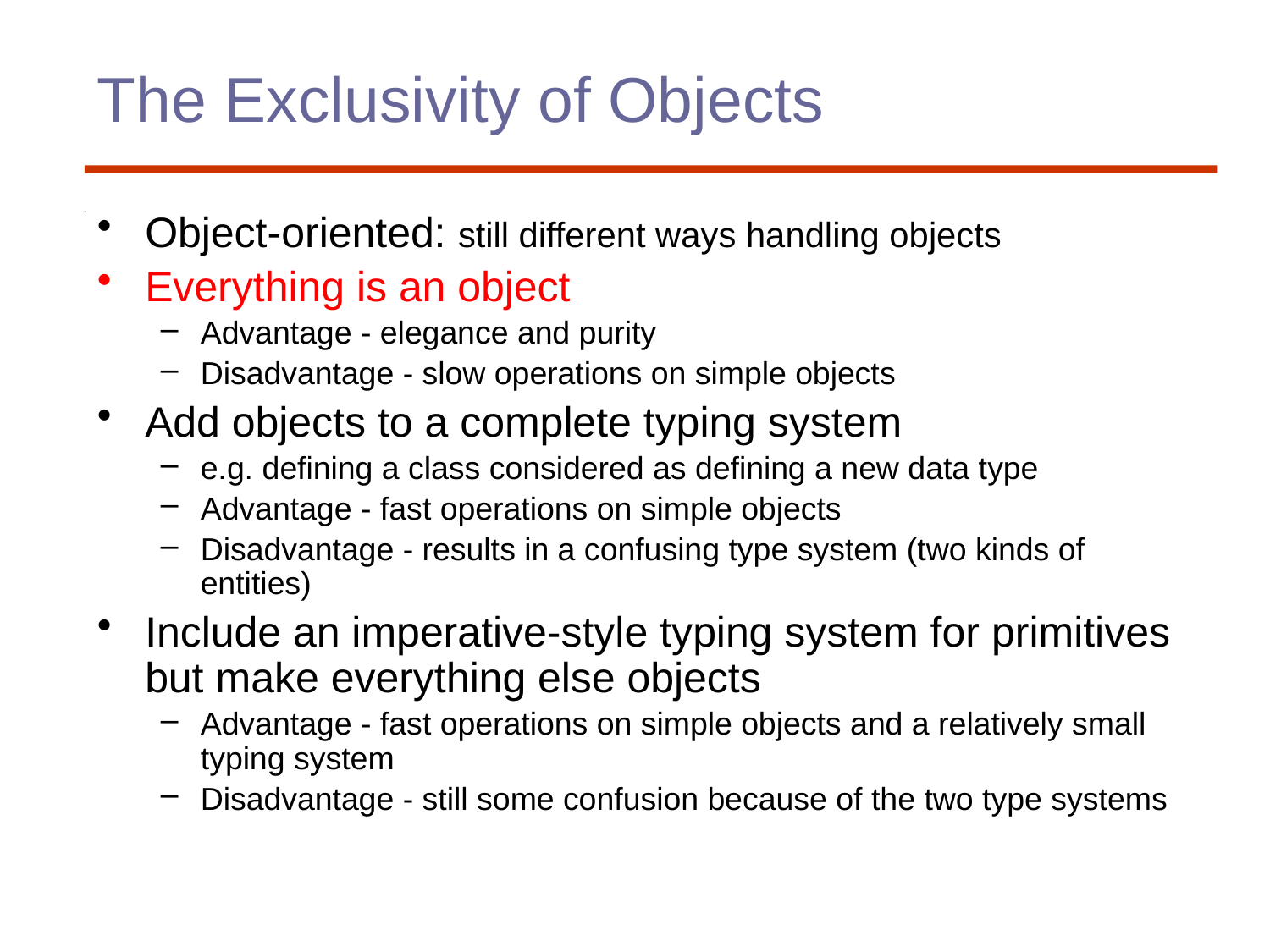

# The Exclusivity of Objects
Object-oriented: still different ways handling objects
Everything is an object
Advantage - elegance and purity
Disadvantage - slow operations on simple objects
Add objects to a complete typing system
e.g. defining a class considered as defining a new data type
Advantage - fast operations on simple objects
Disadvantage - results in a confusing type system (two kinds of entities)
Include an imperative-style typing system for primitives but make everything else objects
Advantage - fast operations on simple objects and a relatively small typing system
Disadvantage - still some confusion because of the two type systems